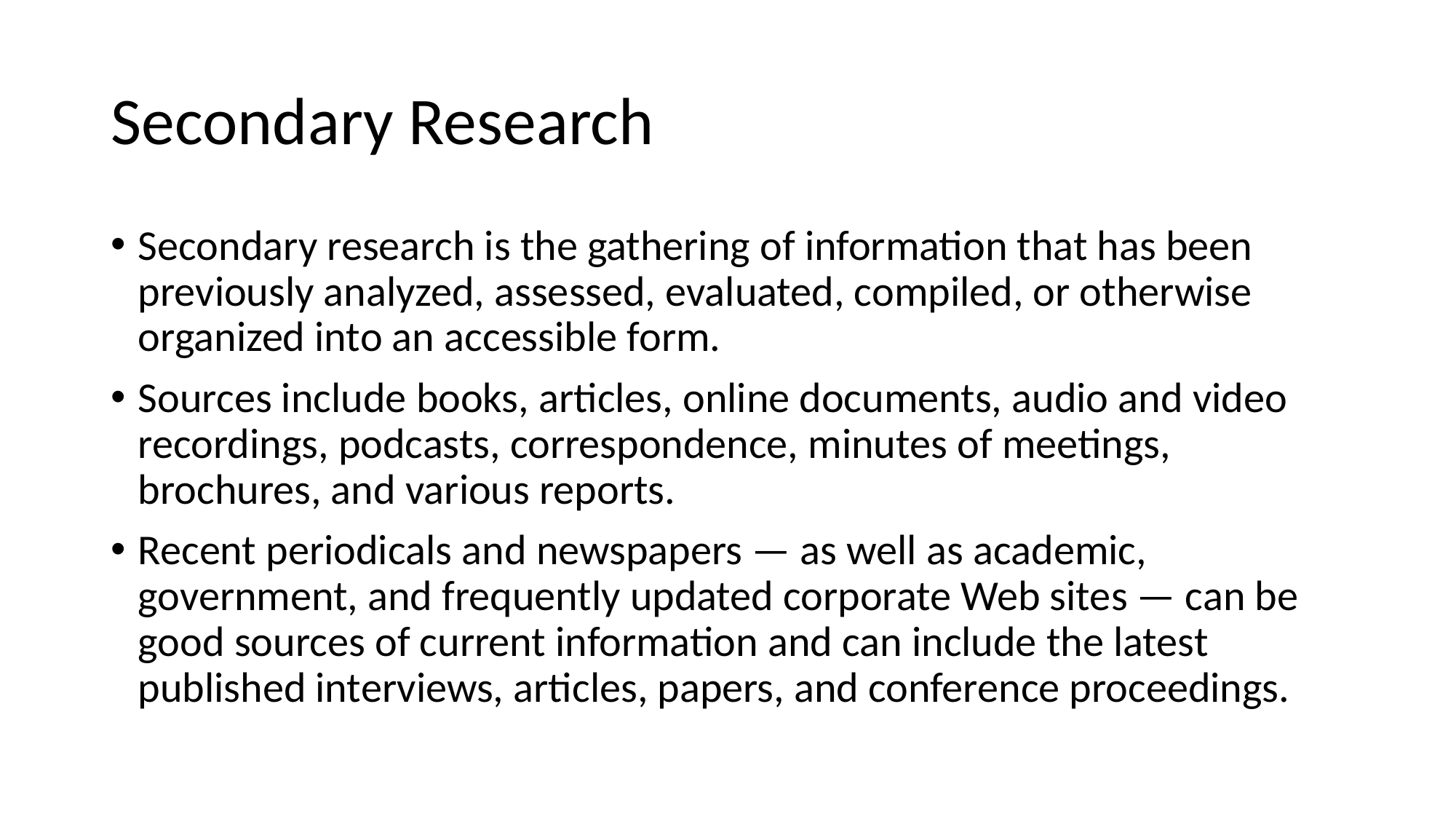

# Secondary Research
Secondary research is the gathering of information that has been previously analyzed, assessed, evaluated, compiled, or otherwise organized into an accessible form.
Sources include books, articles, online documents, audio and video recordings, podcasts, correspondence, minutes of meetings, brochures, and various reports.
Recent periodicals and newspapers — as well as academic, government, and frequently updated corporate Web sites — can be good sources of current information and can include the latest published interviews, articles, papers, and conference proceedings.